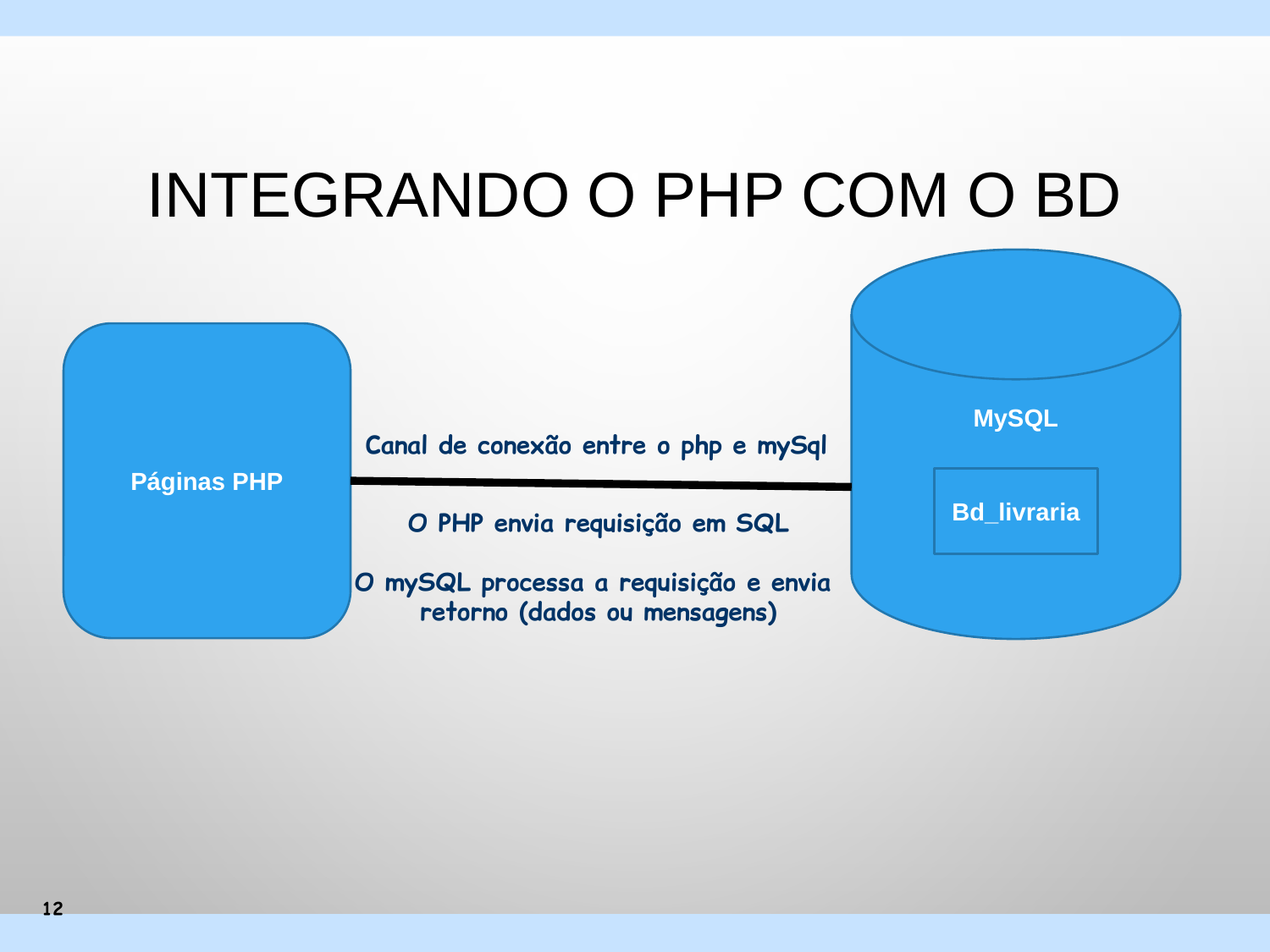

# Integrando o PHP com o BD
MySQL

Bd_livraria
Páginas PHP
Canal de conexão entre o php e mySql
O PHP envia requisição em SQL

O mySQL processa a requisição e envia
retorno (dados ou mensagens)
12